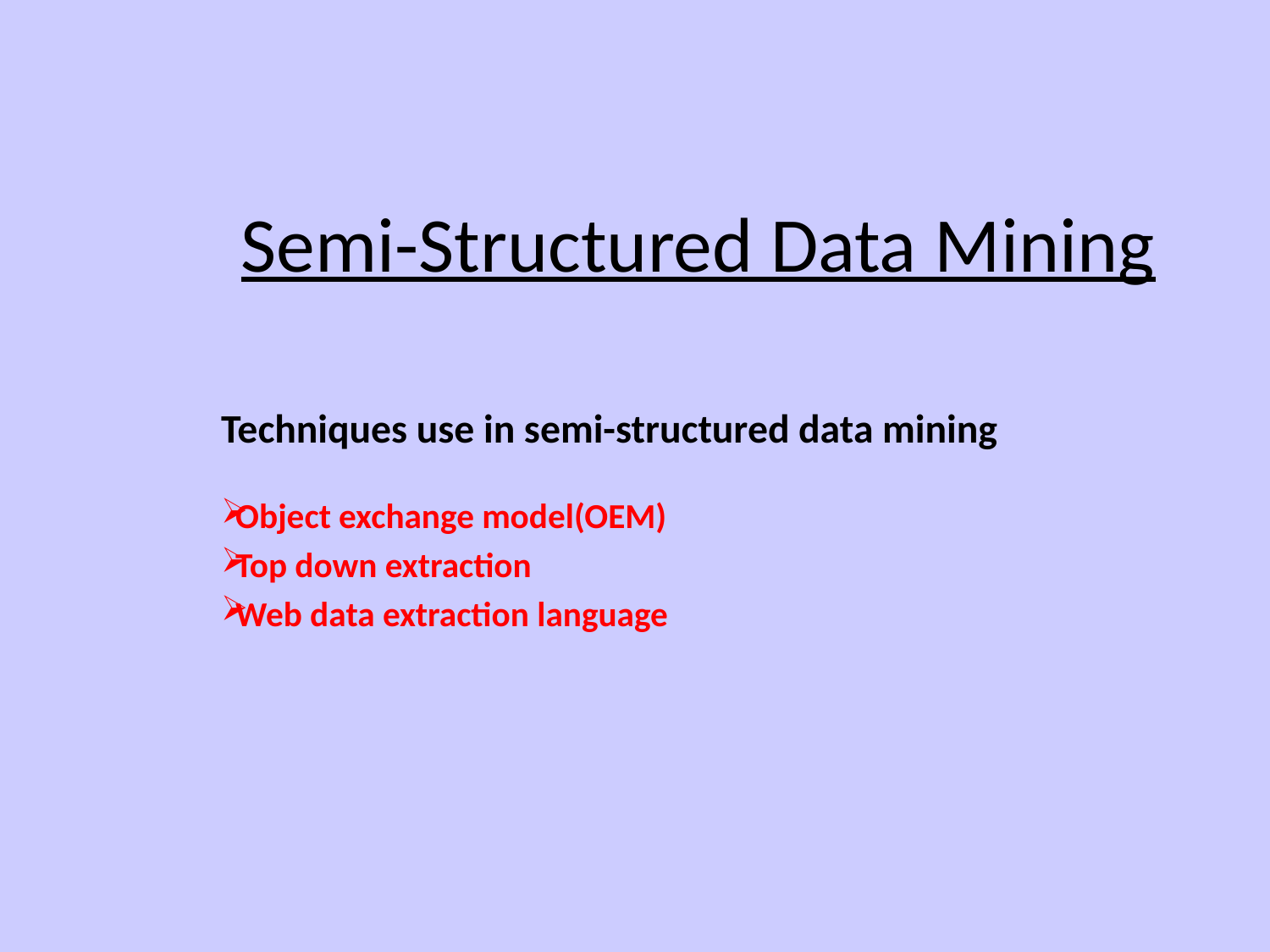

# Semi-Structured Data Mining
Techniques use in semi-structured data mining

Object exchange model(OEM)
Top down extraction
Web data extraction language